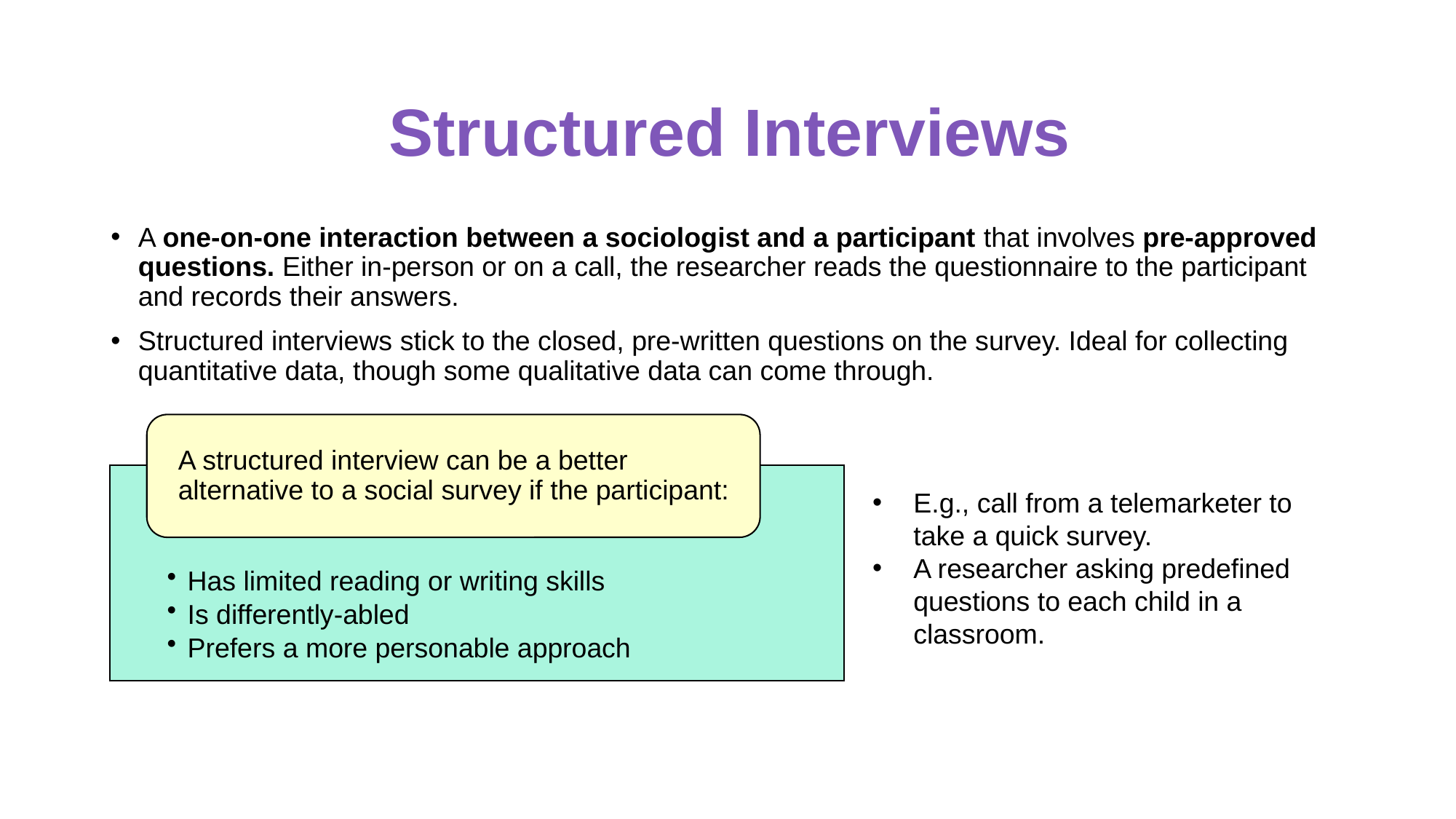

Structured Interviews
A one-on-one interaction between a sociologist and a participant that involves pre-approved questions. Either in-person or on a call, the researcher reads the questionnaire to the participant and records their answers.
Structured interviews stick to the closed, pre-written questions on the survey. Ideal for collecting quantitative data, though some qualitative data can come through.

Has limited reading or writing skills
Is differently-abled
Prefers a more personable approach
A structured interview can be a better alternative to a social survey if the participant:
E.g., call from a telemarketer to take a quick survey.
A researcher asking predefined questions to each child in a classroom.